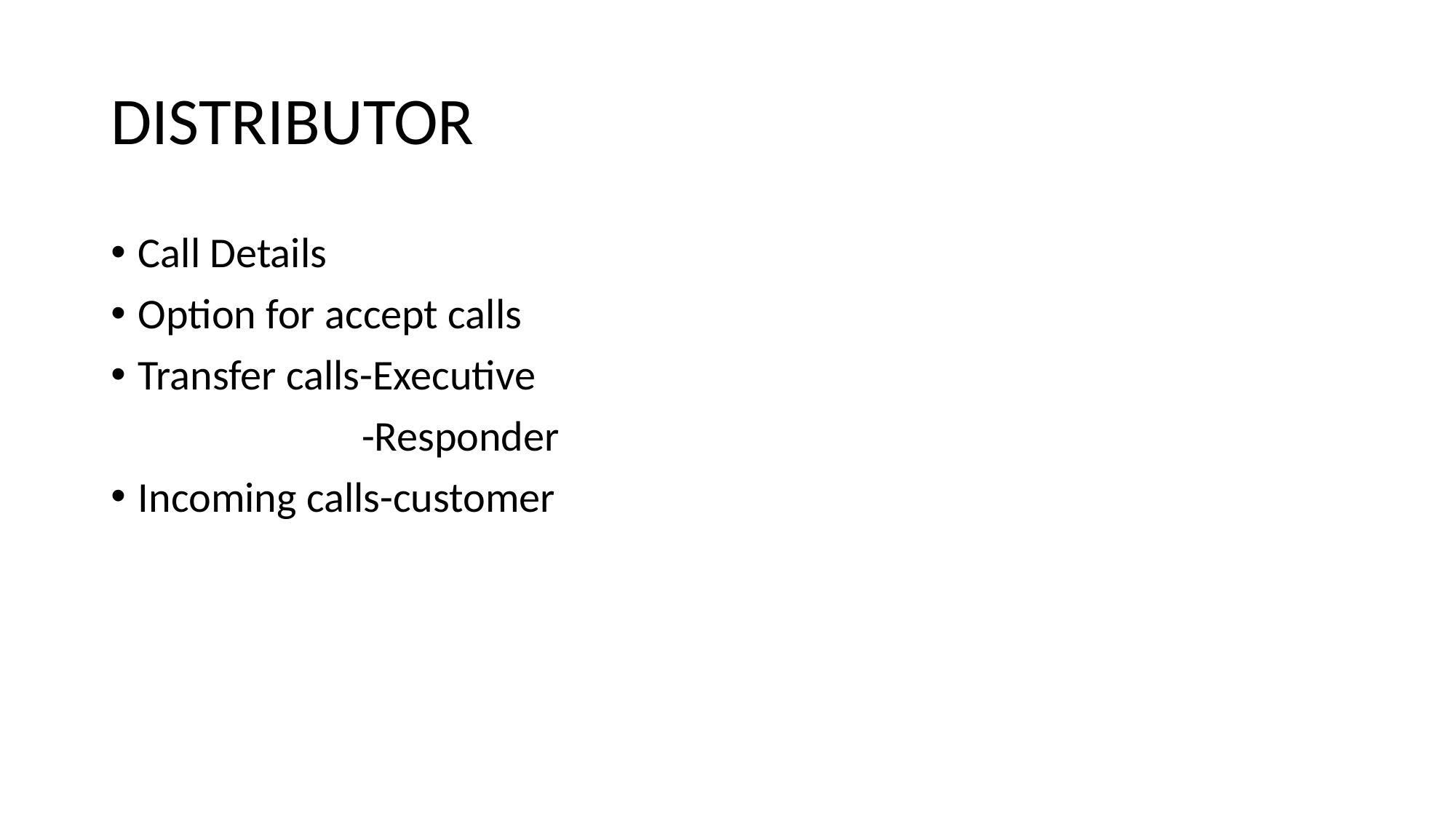

# DISTRIBUTOR
Call Details
Option for accept calls
Transfer calls-Executive
                          -Responder
Incoming calls-customer